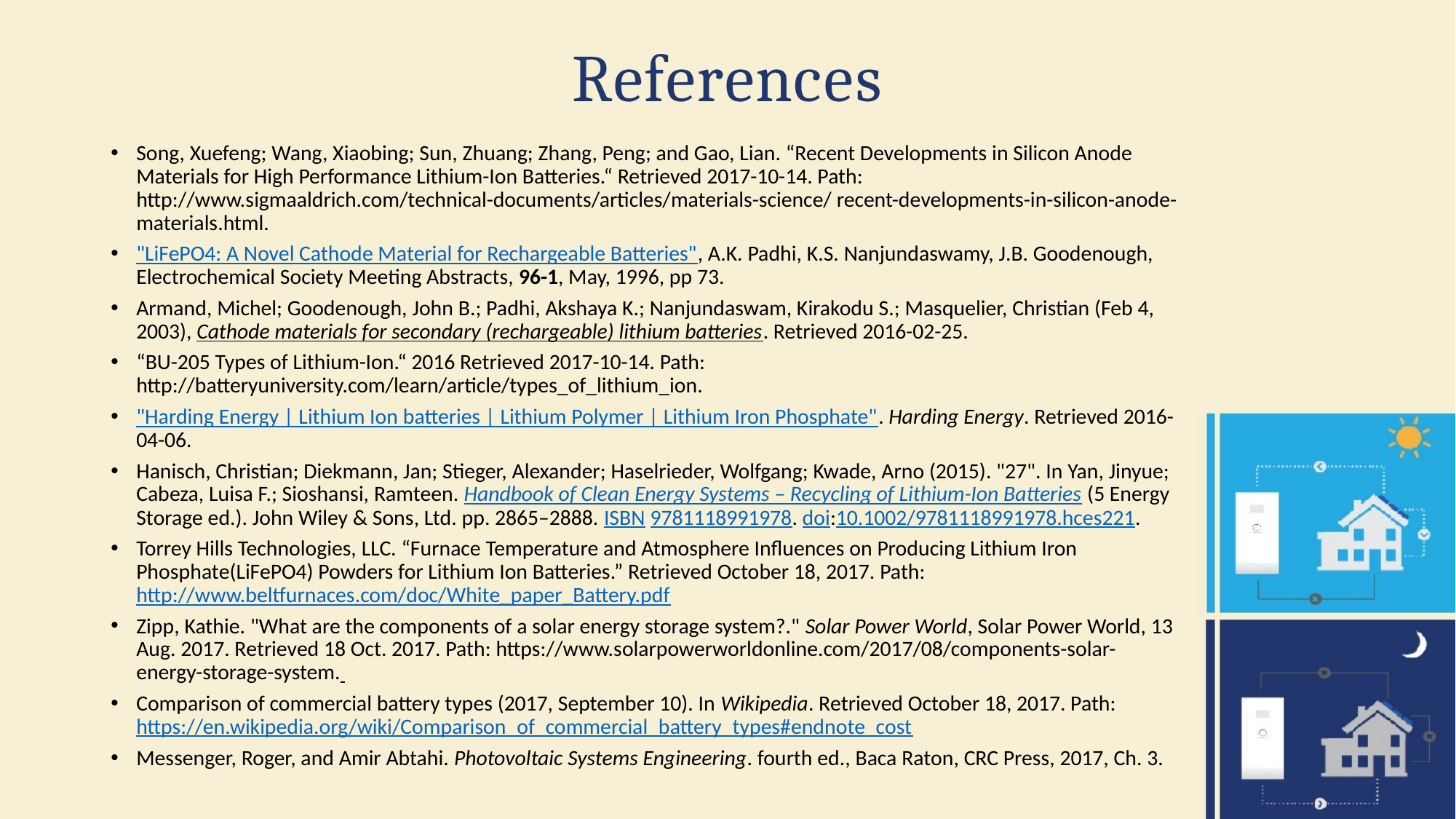

# References
Song, Xuefeng; Wang, Xiaobing; Sun, Zhuang; Zhang, Peng; and Gao, Lian. “Recent Developments in Silicon Anode Materials for High Performance Lithium-Ion Batteries.“ Retrieved 2017-10-14. Path: http://www.sigmaaldrich.com/technical-documents/articles/materials-science/ recent-developments-in-silicon-anode-materials.html.
"LiFePO4: A Novel Cathode Material for Rechargeable Batteries", A.K. Padhi, K.S. Nanjundaswamy, J.B. Goodenough, Electrochemical Society Meeting Abstracts, 96-1, May, 1996, pp 73.
Armand, Michel; Goodenough, John B.; Padhi, Akshaya K.; Nanjundaswam, Kirakodu S.; Masquelier, Christian (Feb 4, 2003), Cathode materials for secondary (rechargeable) lithium batteries. Retrieved 2016-02-25.
“BU-205 Types of Lithium-Ion.“ 2016 Retrieved 2017-10-14. Path: http://batteryuniversity.com/learn/article/types_of_lithium_ion.
"Harding Energy | Lithium Ion batteries | Lithium Polymer | Lithium Iron Phosphate". Harding Energy. Retrieved 2016-04-06.
Hanisch, Christian; Diekmann, Jan; Stieger, Alexander; Haselrieder, Wolfgang; Kwade, Arno (2015). "27". In Yan, Jinyue; Cabeza, Luisa F.; Sioshansi, Ramteen. Handbook of Clean Energy Systems – Recycling of Lithium-Ion Batteries (5 Energy Storage ed.). John Wiley & Sons, Ltd. pp. 2865–2888. ISBN 9781118991978. doi:10.1002/9781118991978.hces221.
Torrey Hills Technologies, LLC. “Furnace Temperature and Atmosphere Influences on Producing Lithium Iron Phosphate(LiFePO4) Powders for Lithium Ion Batteries.” Retrieved October 18, 2017. Path: http://www.beltfurnaces.com/doc/White_paper_Battery.pdf
Zipp, Kathie. "What are the components of a solar energy storage system?." Solar Power World, Solar Power World, 13 Aug. 2017. Retrieved 18 Oct. 2017. Path: https://www.solarpowerworldonline.com/2017/08/components-solar-energy-storage-system.
Comparison of commercial battery types (2017, September 10). In Wikipedia. Retrieved October 18, 2017. Path: https://en.wikipedia.org/wiki/Comparison_of_commercial_battery_types#endnote_cost
Messenger, Roger, and Amir Abtahi. Photovoltaic Systems Engineering. fourth ed., Baca Raton, CRC Press, 2017, Ch. 3.